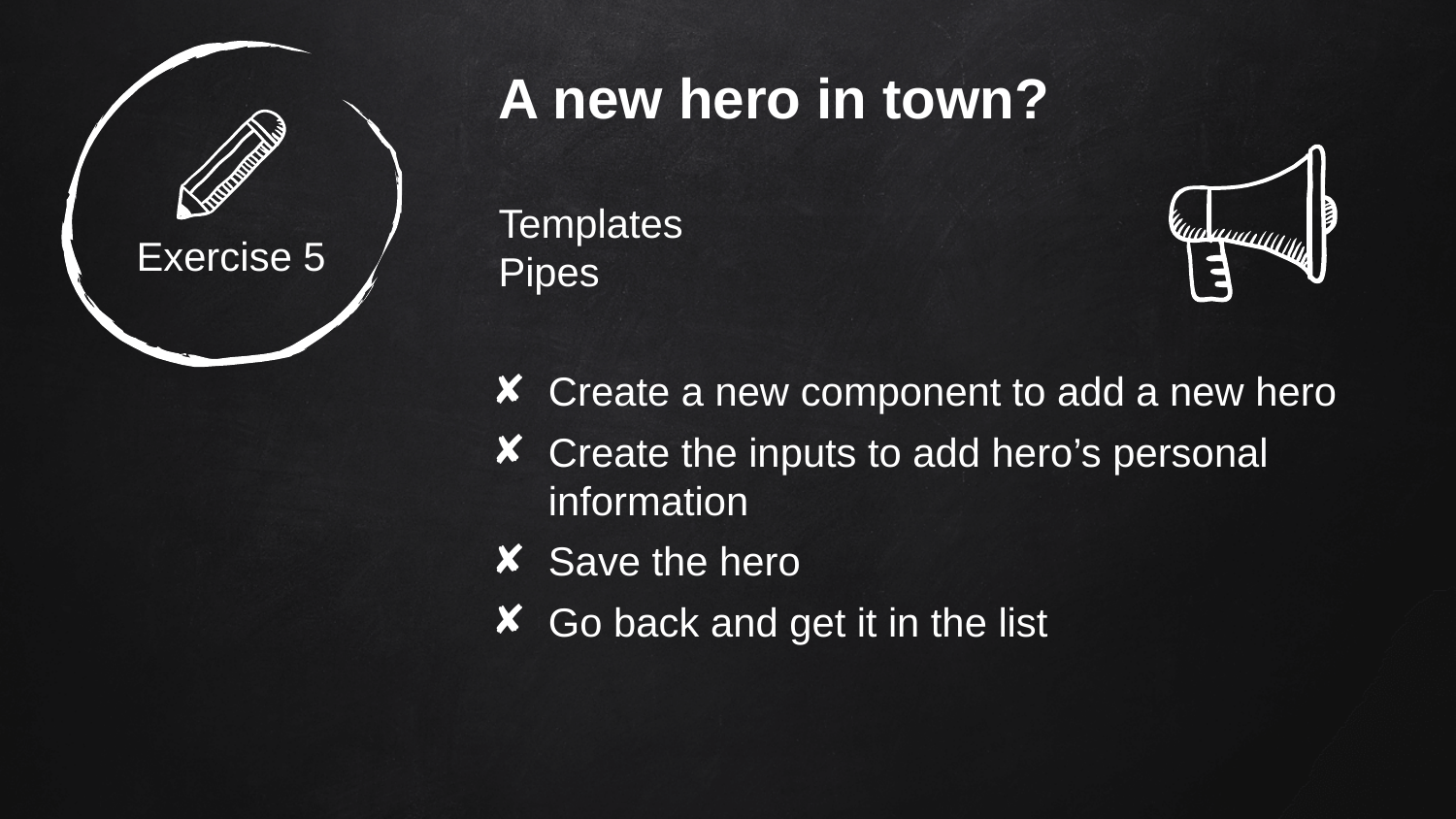

Exercise 5

A new hero in town?
Templates
Pipes

Create a new component to add a new hero
Create the inputs to add hero’s personal information
Save the hero
Go back and get it in the list